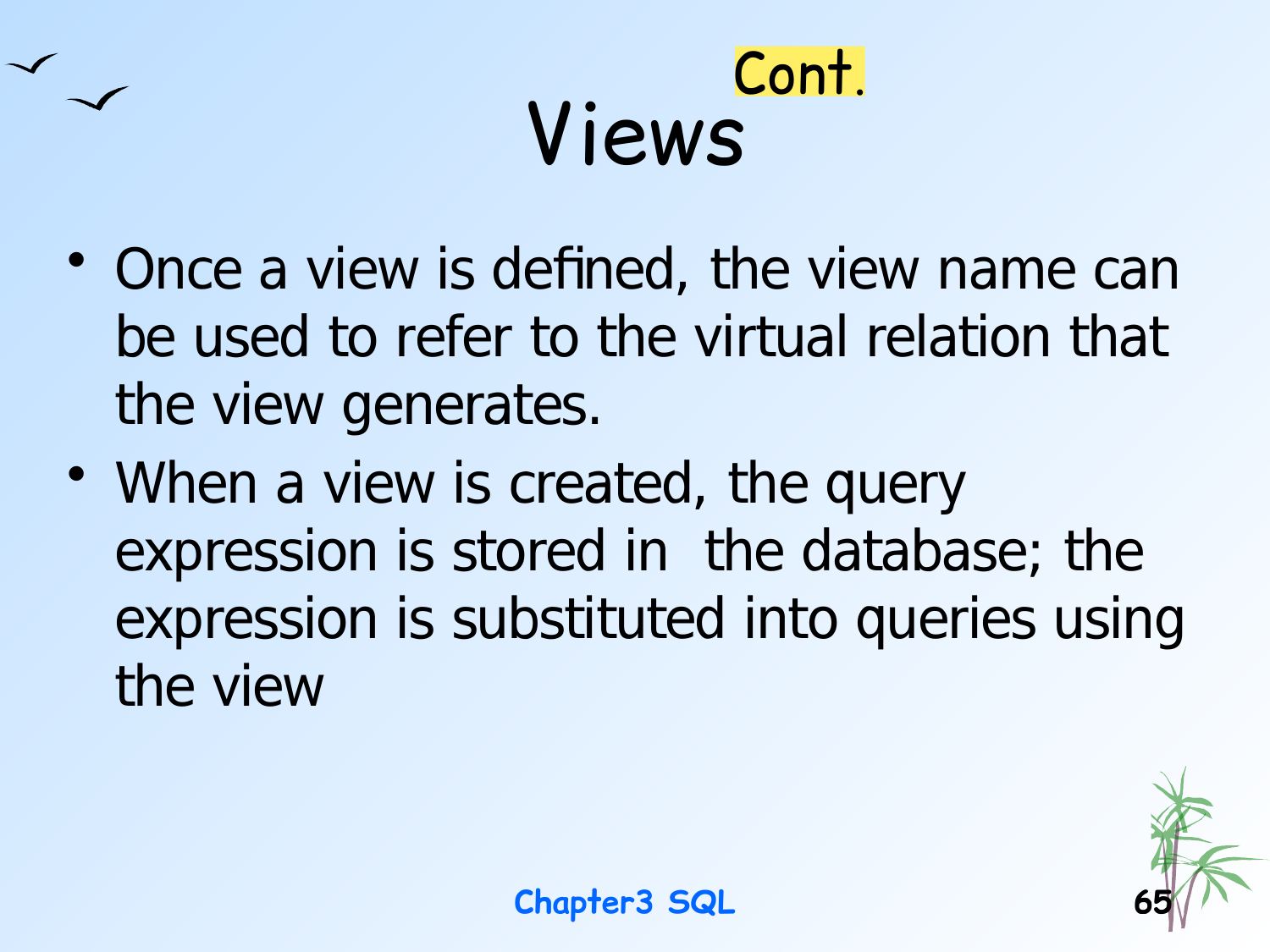

Cont.
# Views
Once a view is defined, the view name can be used to refer to the virtual relation that the view generates.
When a view is created, the query expression is stored in  the database; the expression is substituted into queries using the view

Chapter3 SQL
65